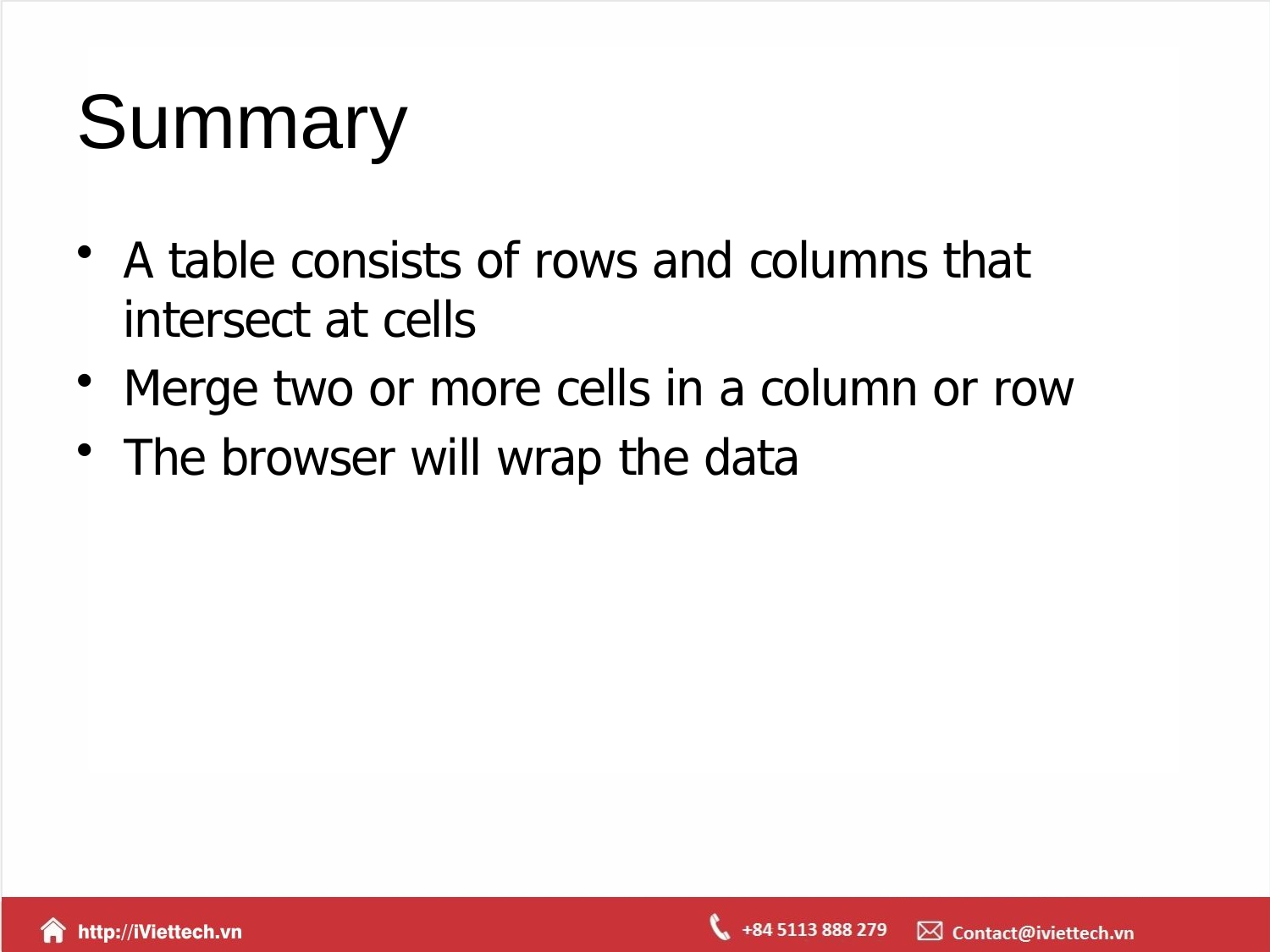

# Summary
A table consists of rows and columns that intersect at cells
Merge two or more cells in a column or row
The browser will wrap the data